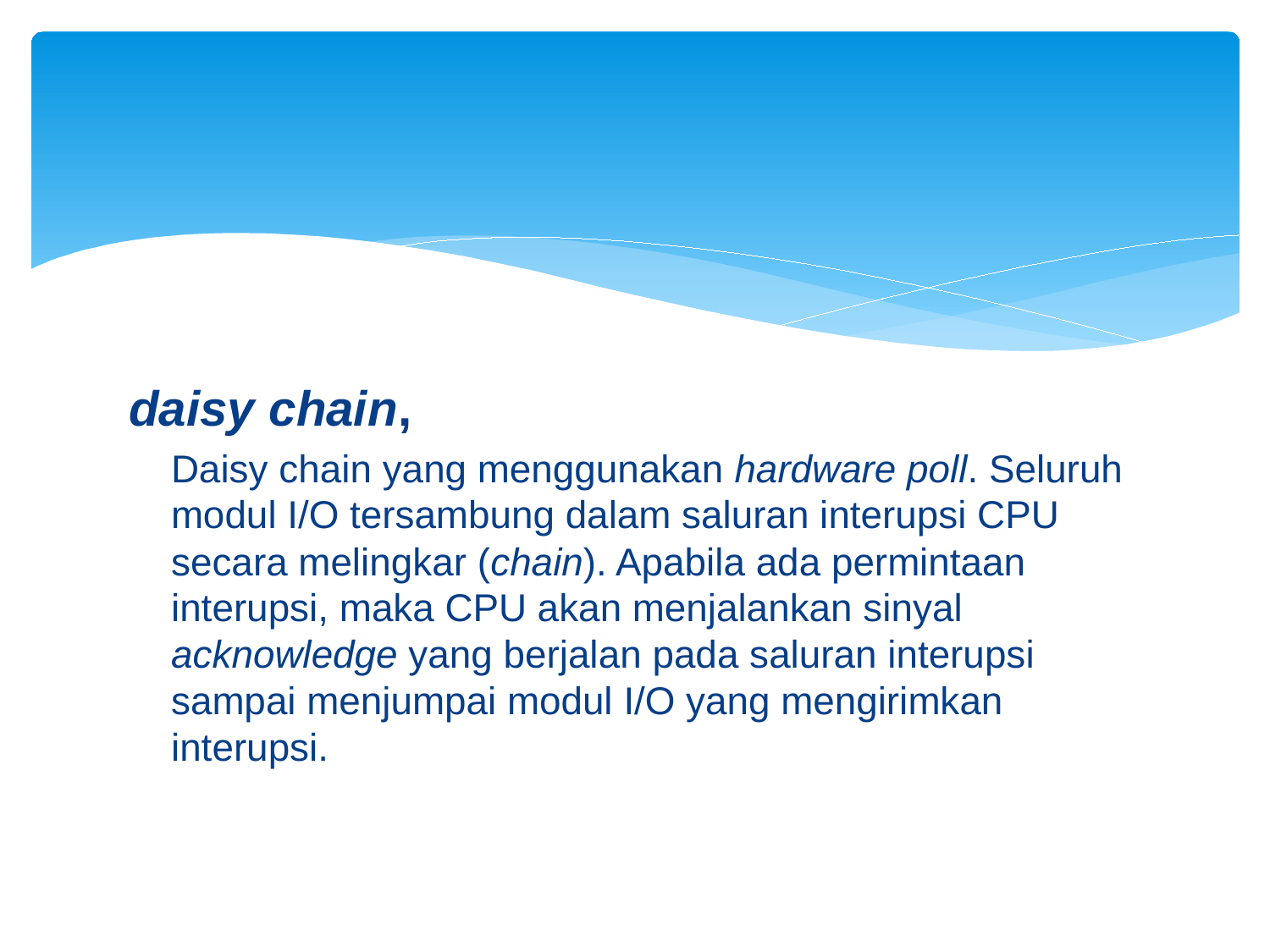

#
daisy chain,
Daisy chain yang menggunakan hardware poll. Seluruh modul I/O tersambung dalam saluran interupsi CPU secara melingkar (chain). Apabila ada permintaan interupsi, maka CPU akan menjalankan sinyal acknowledge yang berjalan pada saluran interupsi sampai menjumpai modul I/O yang mengirimkan interupsi.